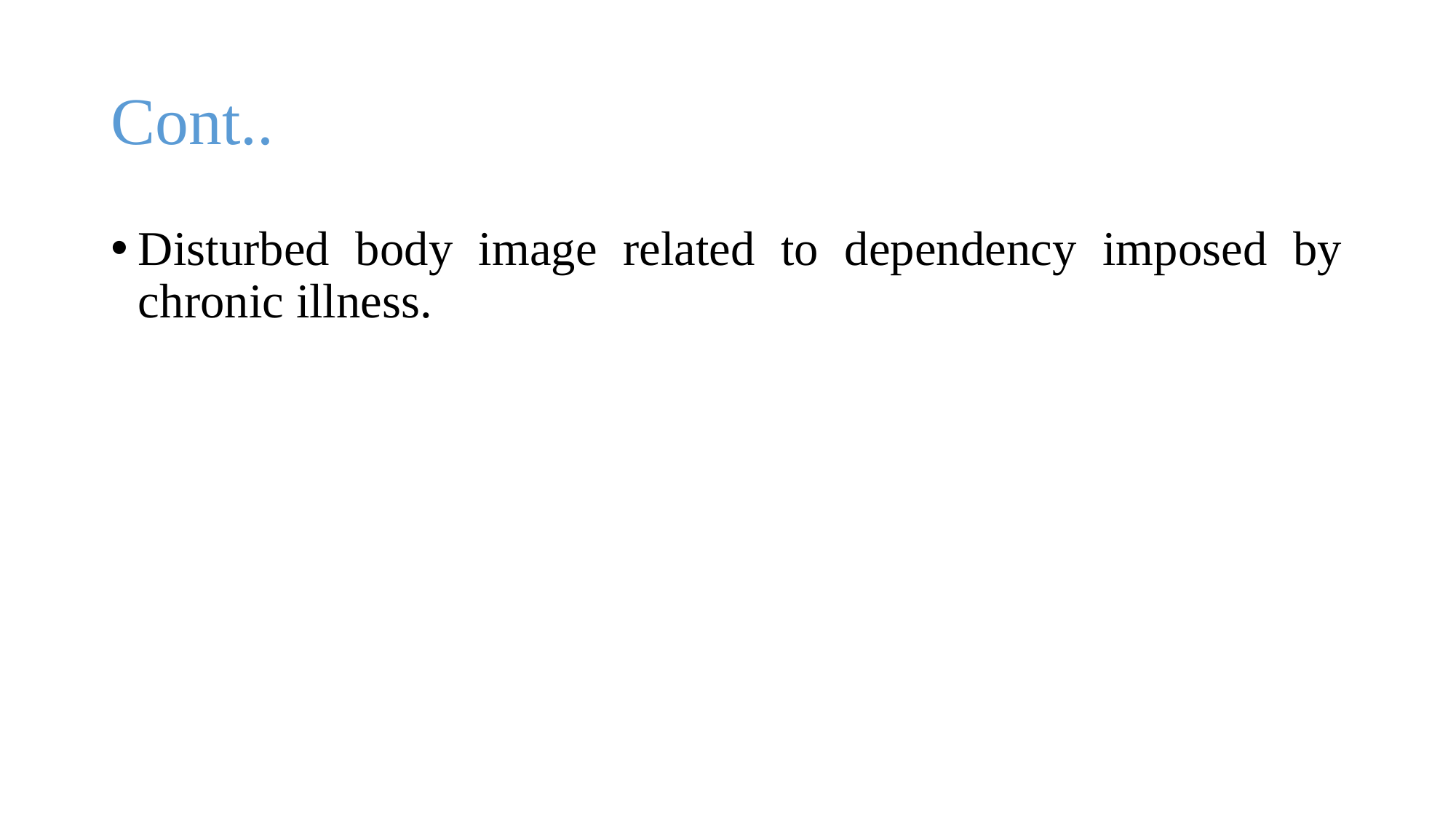

# Cont..
Disturbed body image related to dependency imposed by chronic illness.